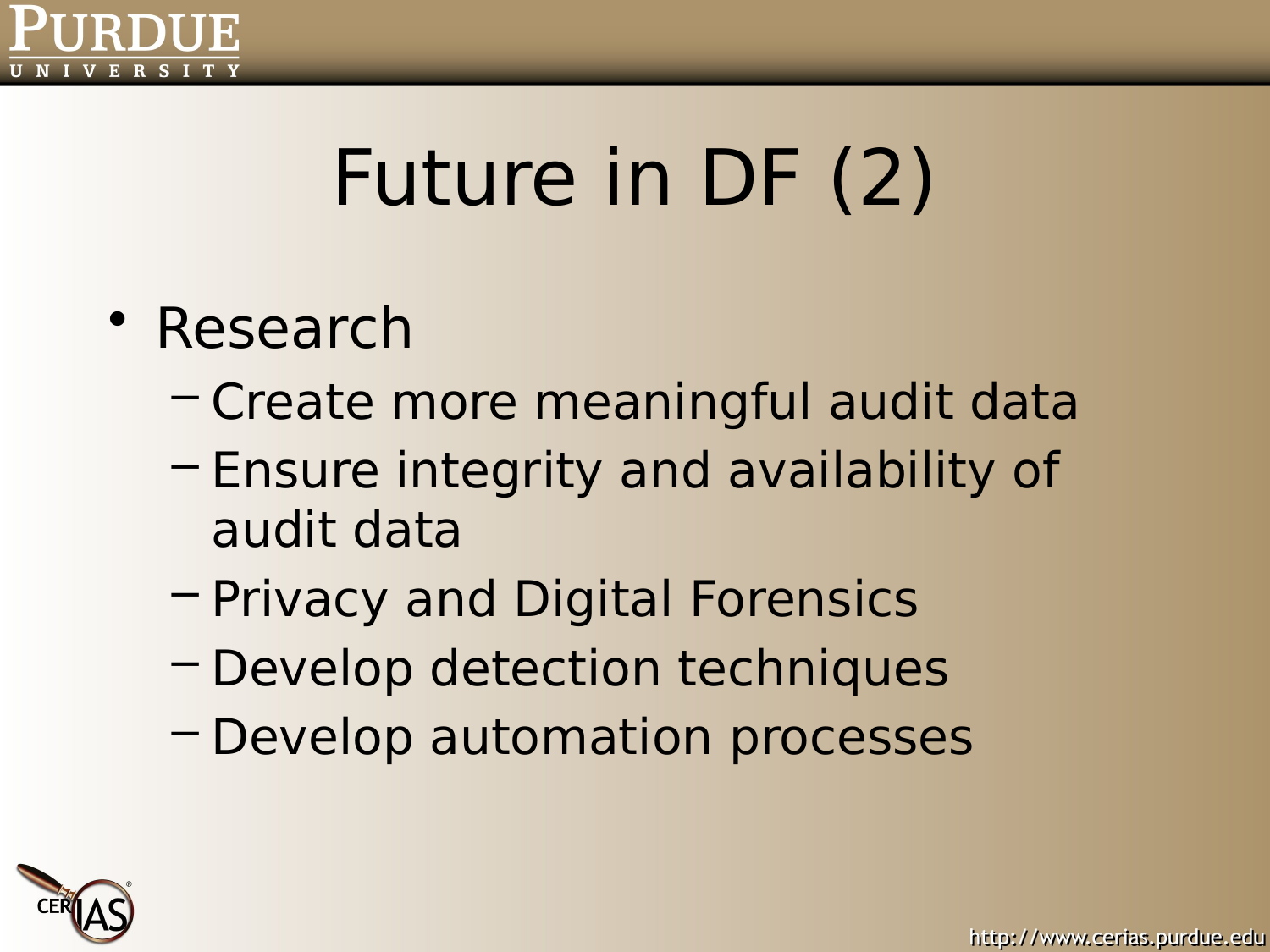

# Future in DF (2)
Research
Create more meaningful audit data
Ensure integrity and availability of audit data
Privacy and Digital Forensics
Develop detection techniques
Develop automation processes